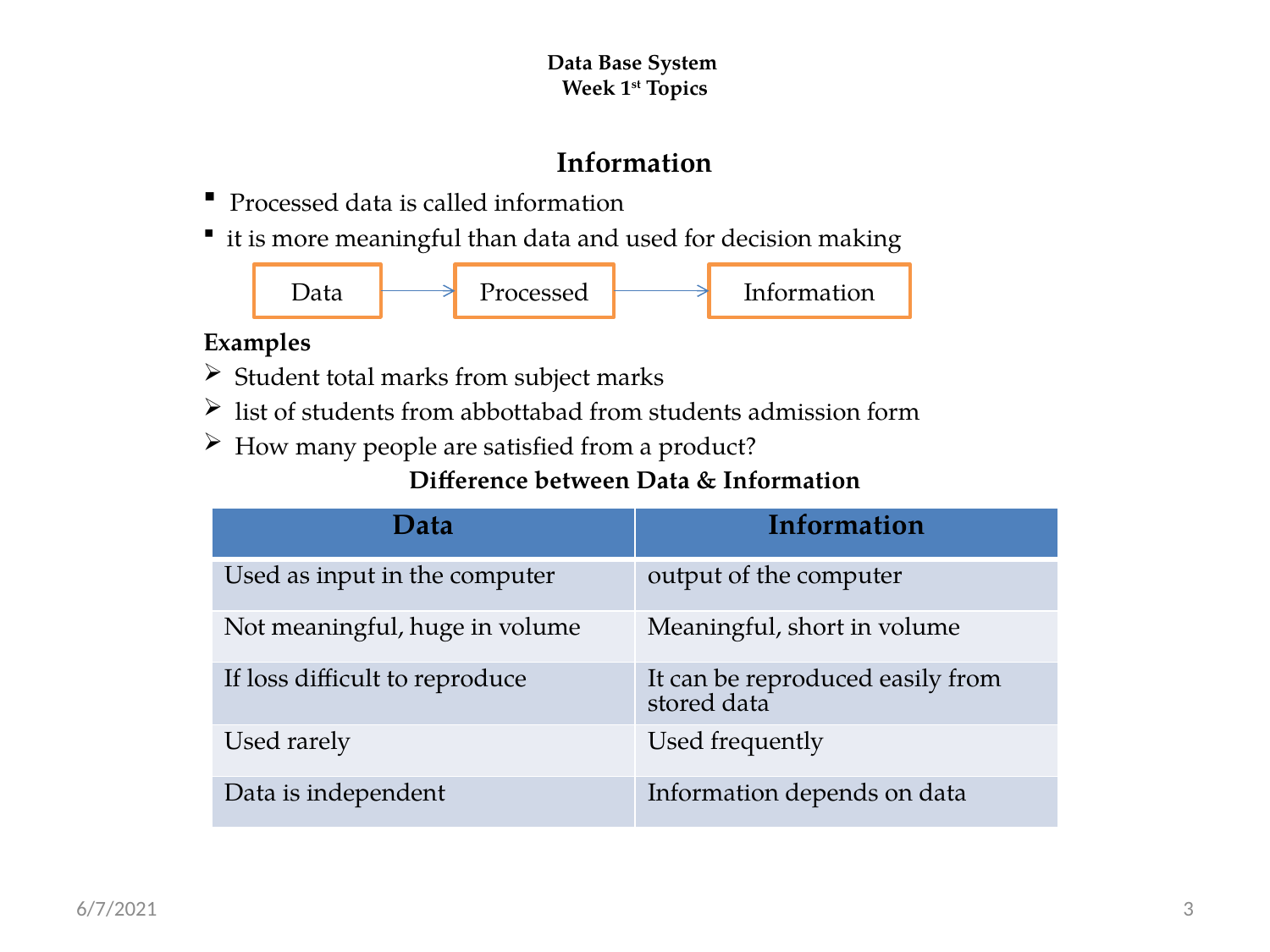

# Data Base System Week 1st Topics
Information
  Processed data is called information
  it is more meaningful than data and used for decision making

Examples
  Student total marks from subject marks
  list of students from abbottabad from students admission form
  How many people are satisfied from a product?
Difference between Data & Information

Data
Processed
Information
| Data | Information |
| --- | --- |
| Used as input in the computer | output of the computer |
| Not meaningful, huge in volume | Meaningful, short in volume |
| If loss difficult to reproduce | It can be reproduced easily from stored data |
| Used rarely | Used frequently |
| Data is independent | Information depends on data |
6/7/2021
3